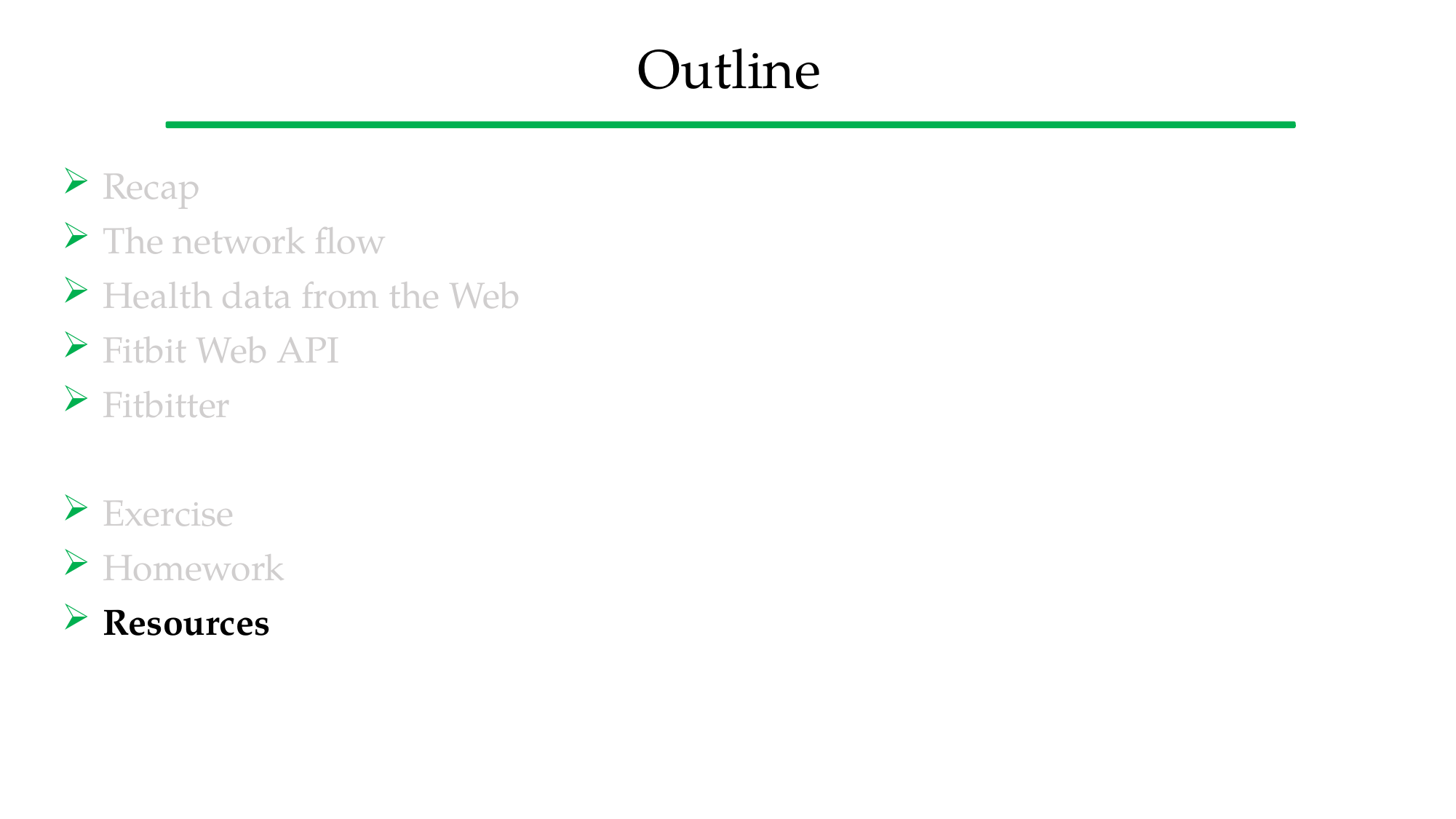

# Outline
Recap
The network flow
Health data from the Web
Fitbit Web API
Fitbitter

Exercise
Homework
Resources